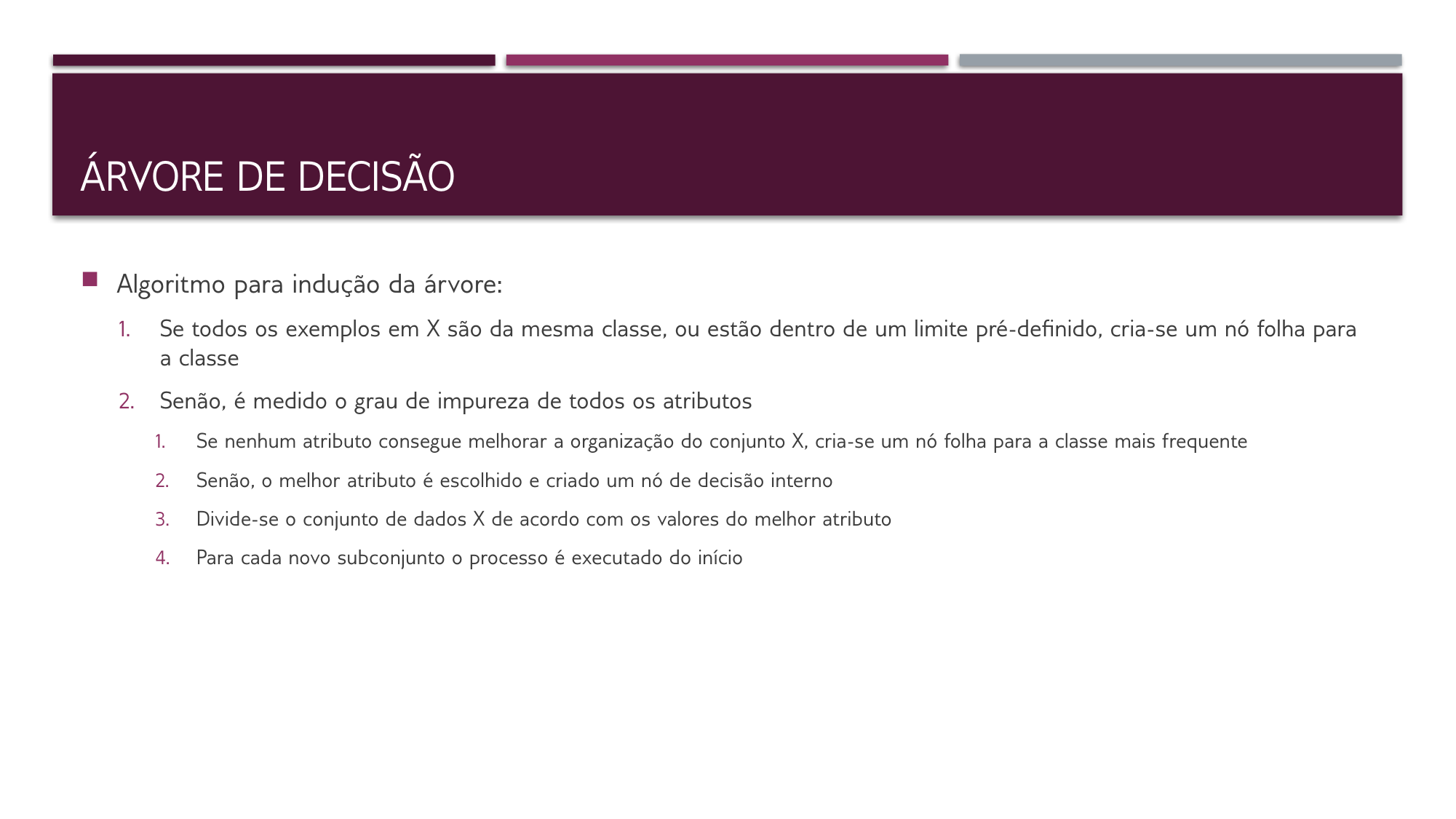

# Árvore de decisão
Algoritmo para indução da árvore:
Se todos os exemplos em X são da mesma classe, ou estão dentro de um limite pré-definido, cria-se um nó folha para a classe
Senão, é medido o grau de impureza de todos os atributos
Se nenhum atributo consegue melhorar a organização do conjunto X, cria-se um nó folha para a classe mais frequente
Senão, o melhor atributo é escolhido e criado um nó de decisão interno
Divide-se o conjunto de dados X de acordo com os valores do melhor atributo
Para cada novo subconjunto o processo é executado do início